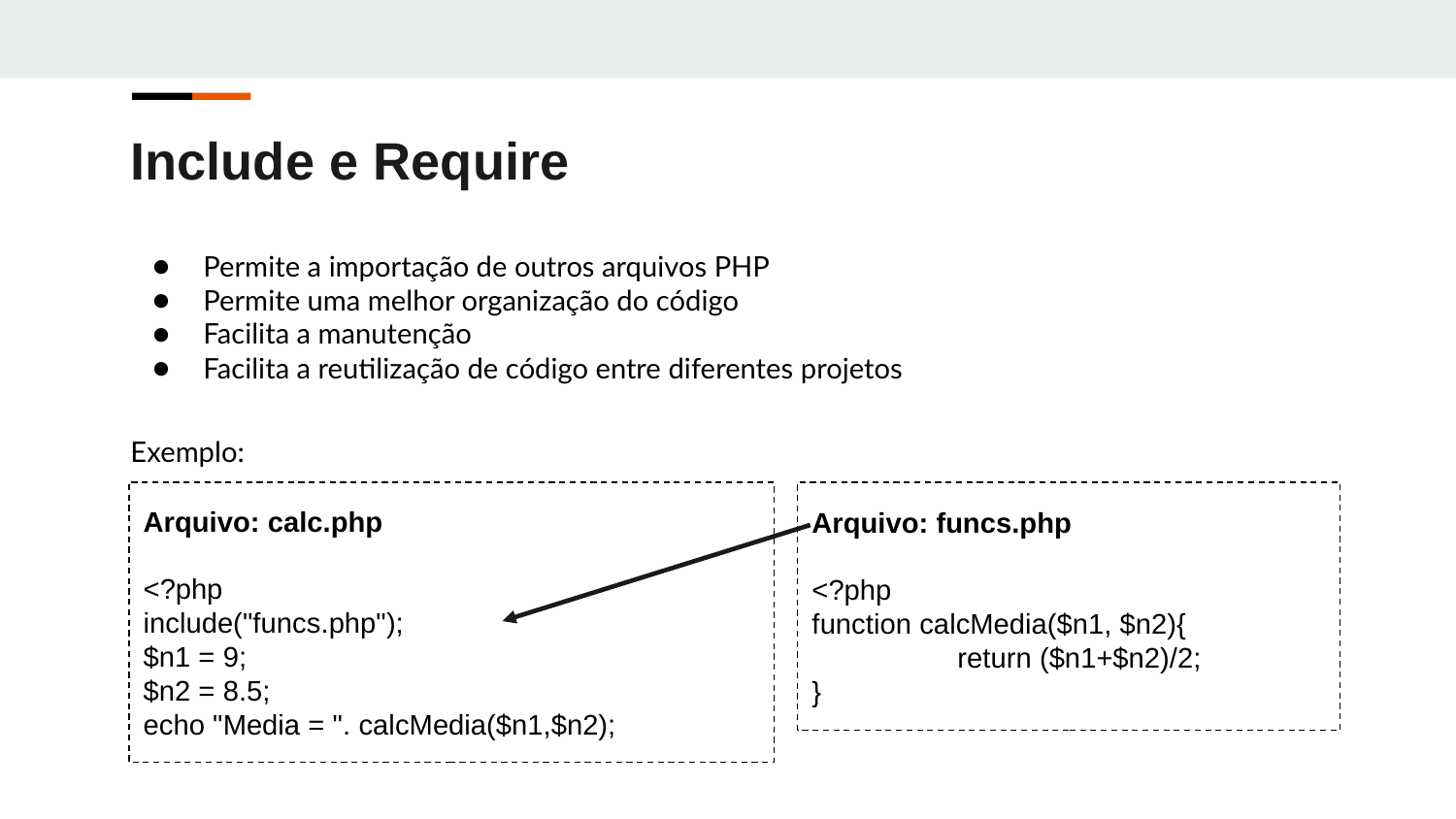

Include e Require
Permite a importação de outros arquivos PHP
Permite uma melhor organização do código
Facilita a manutenção
Facilita a reutilização de código entre diferentes projetos

Exemplo:
Arquivo: calc.php

<?php
include("funcs.php");
$n1 = 9;
$n2 = 8.5;
echo "Media = ". calcMedia($n1,$n2);
Arquivo: funcs.php

<?php
function calcMedia($n1, $n2){
	return ($n1+$n2)/2;
}